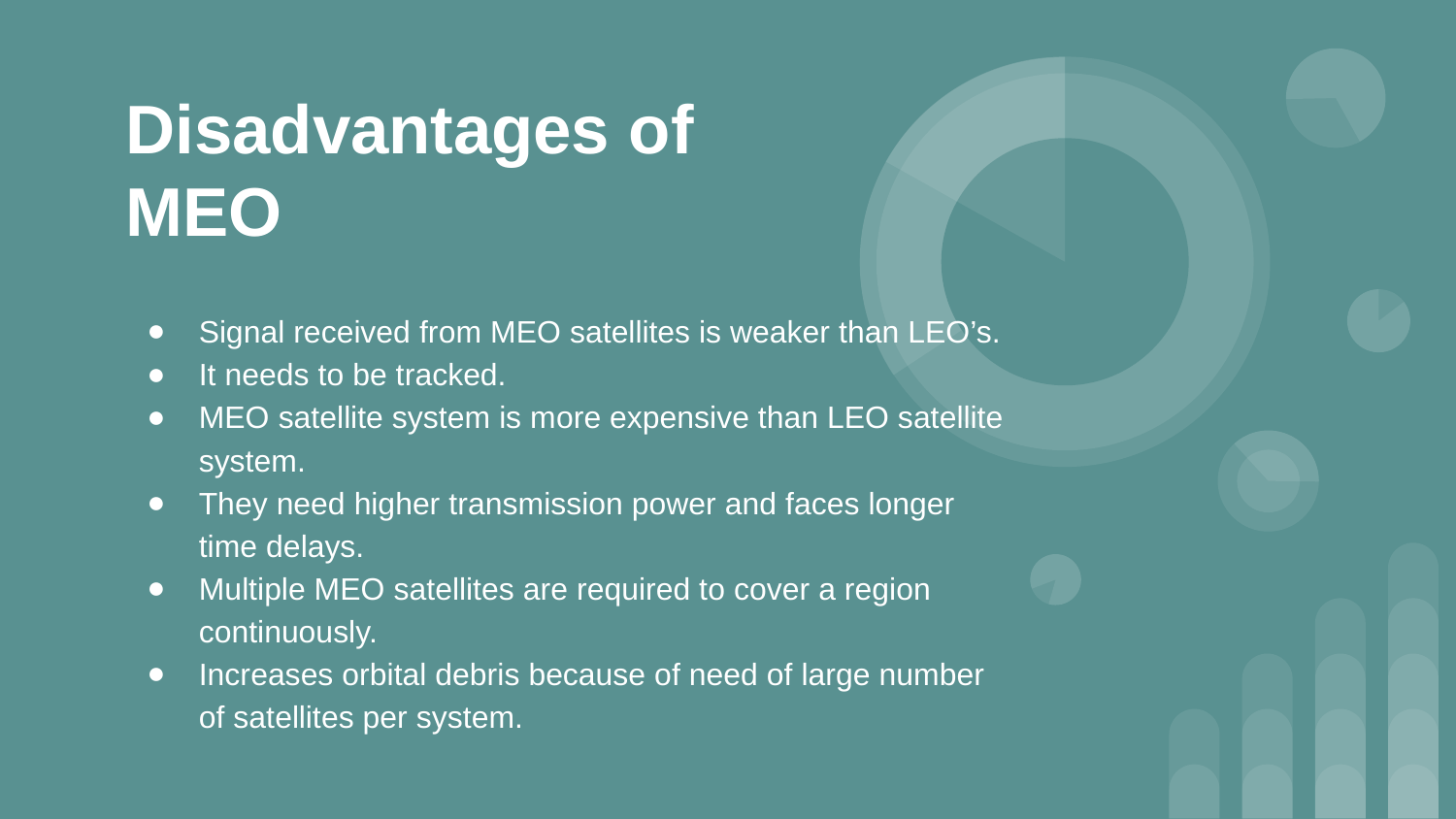

# Disadvantages of MEO
Signal received from MEO satellites is weaker than LEO’s.
It needs to be tracked.
MEO satellite system is more expensive than LEO satellite system.
They need higher transmission power and faces longer time delays.
Multiple MEO satellites are required to cover a region continuously.
Increases orbital debris because of need of large number of satellites per system.